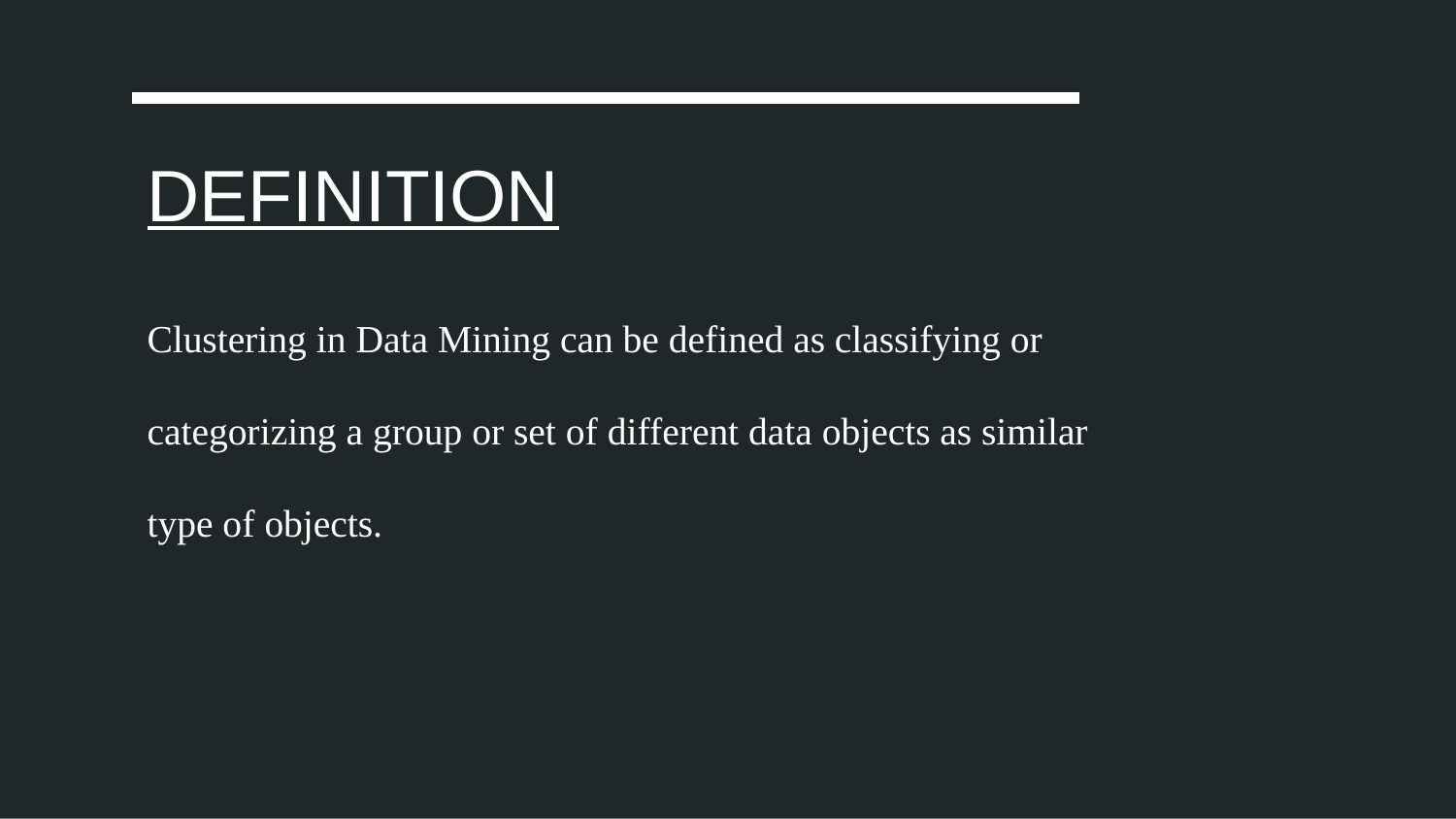

# DEFINITION
Clustering in Data Mining can be defined as classifying or categorizing a group or set of different data objects as similar type of objects.